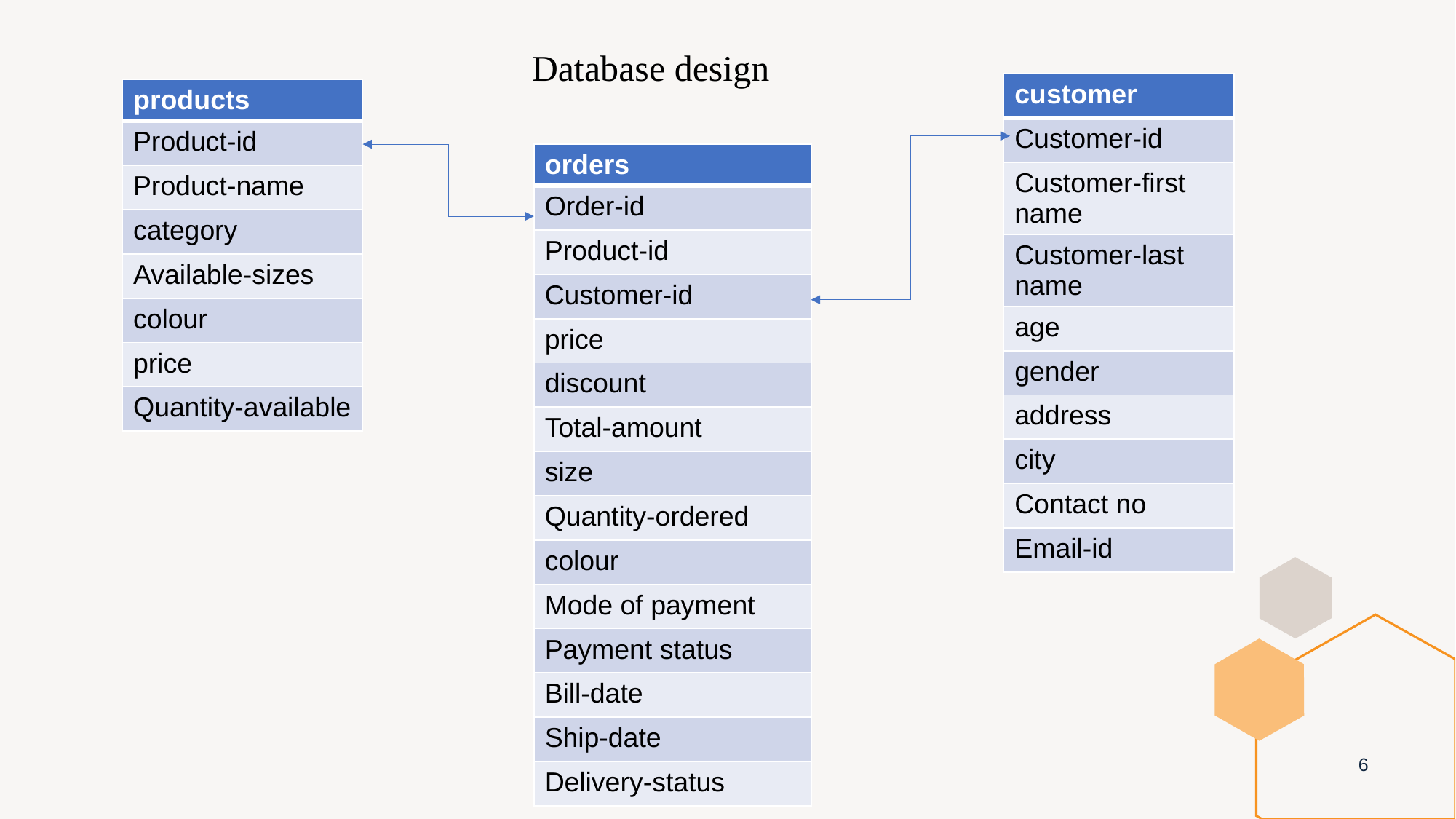

Database design
| customer |
| --- |
| Customer-id |
| Customer-first name |
| Customer-last name |
| age |
| gender |
| address |
| city |
| Contact no |
| Email-id |
| products |
| --- |
| Product-id |
| Product-name |
| category |
| Available-sizes |
| colour |
| price |
| Quantity-available |
| orders |
| --- |
| Order-id |
| Product-id |
| Customer-id |
| price |
| discount |
| Total-amount |
| size |
| Quantity-ordered |
| colour |
| Mode of payment |
| Payment status |
| Bill-date |
| Ship-date |
| Delivery-status |
6